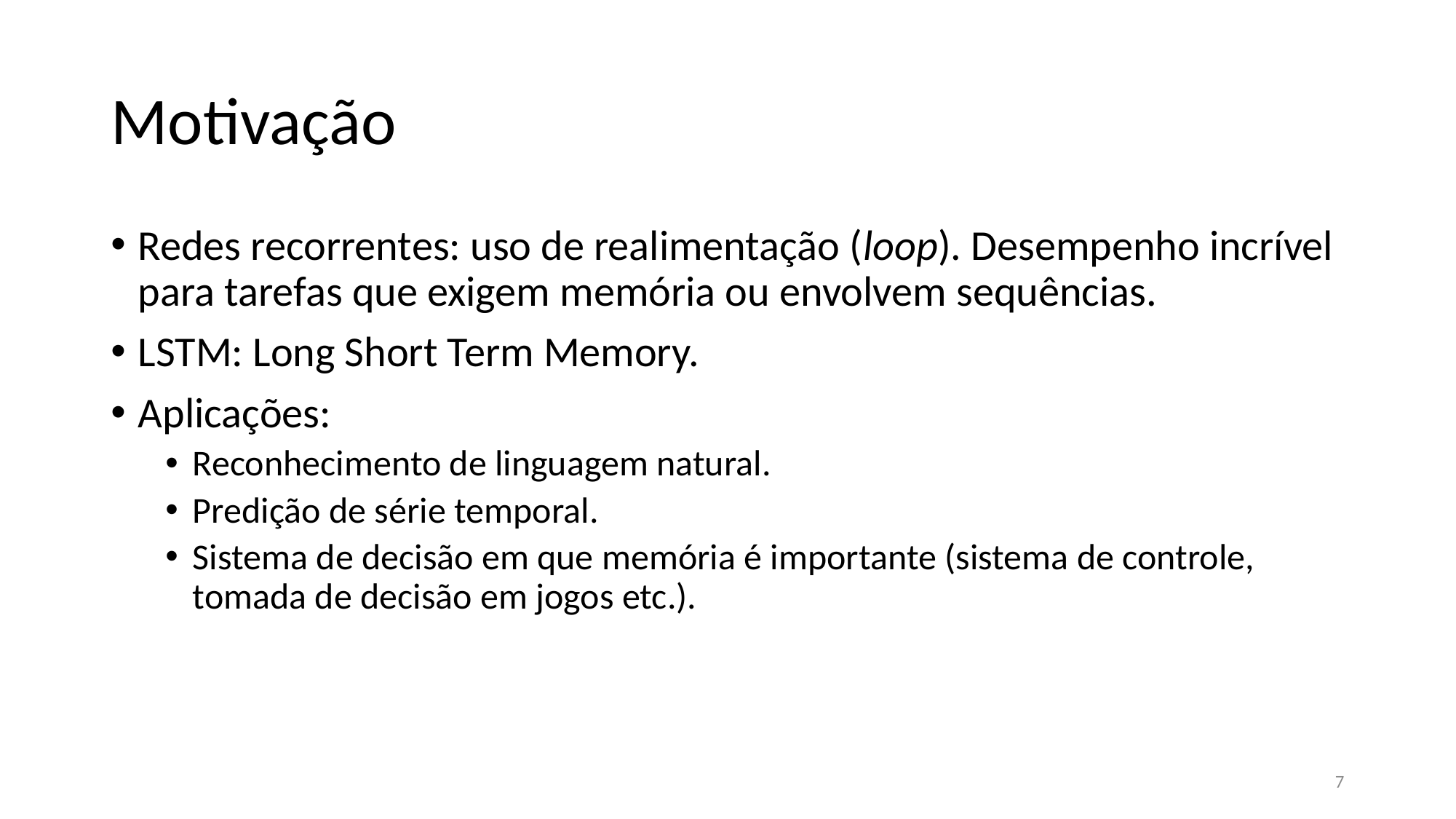

# Motivação
Redes recorrentes: uso de realimentação (loop). Desempenho incrível para tarefas que exigem memória ou envolvem sequências.
LSTM: Long Short Term Memory.
Aplicações:
Reconhecimento de linguagem natural.
Predição de série temporal.
Sistema de decisão em que memória é importante (sistema de controle, tomada de decisão em jogos etc.).
7